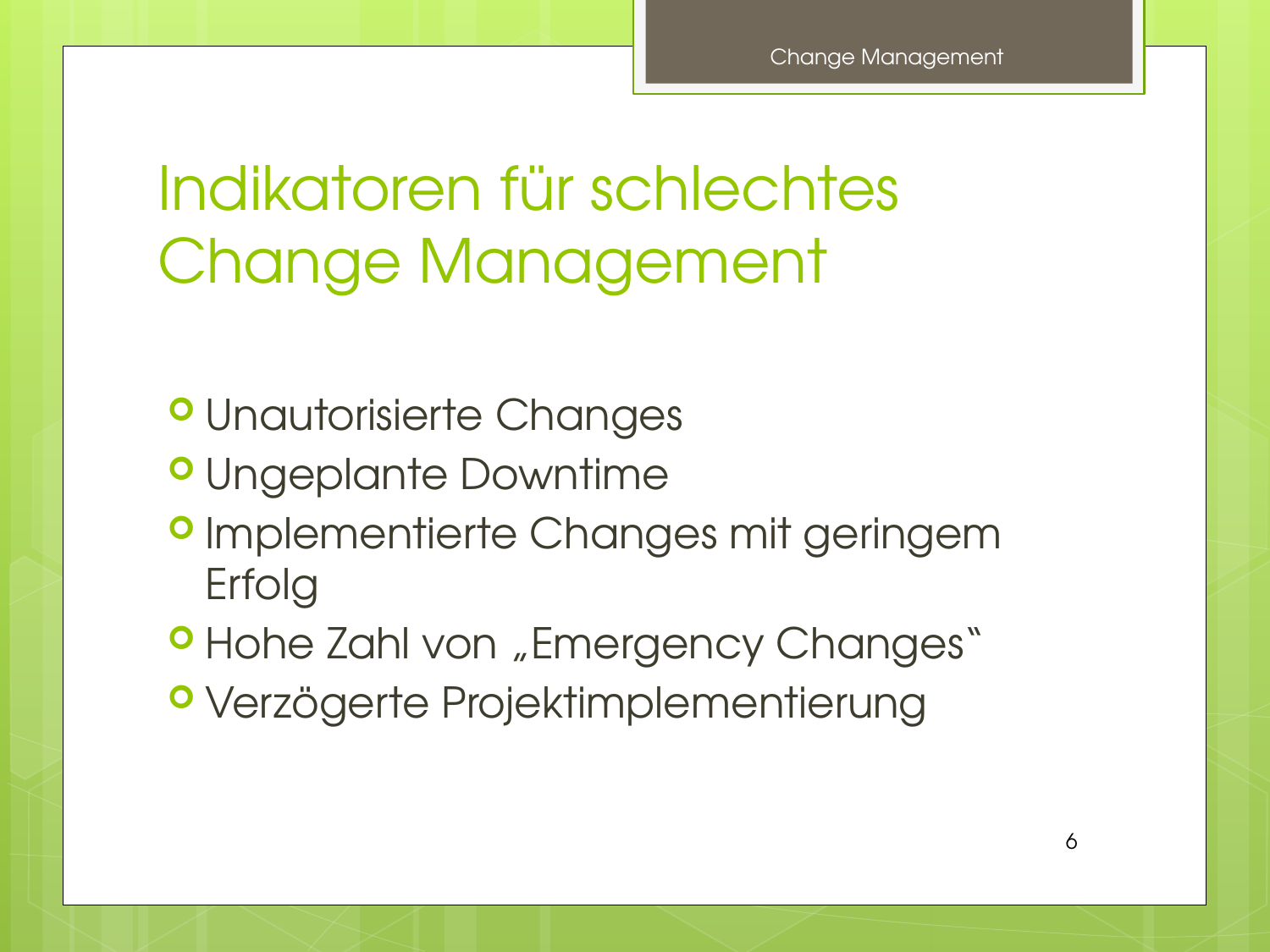

Change Management
# Indikatoren für schlechtes Change Management

Unautorisierte Changes
Ungeplante Downtime
Implementierte Changes mit geringem Erfolg
Hohe Zahl von „Emergency Changes“
Verzögerte Projektimplementierung
6